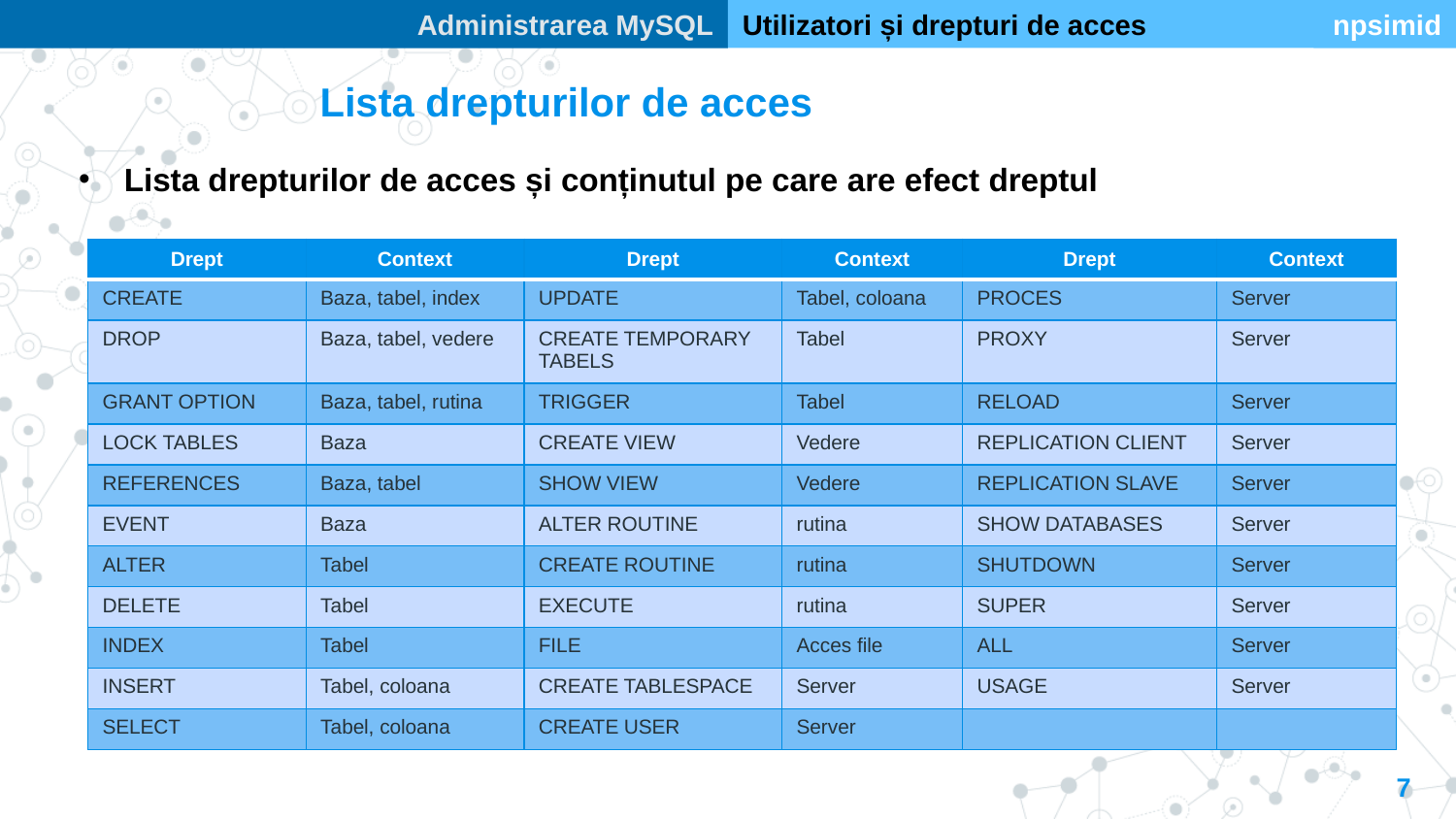

Administrarea MySQL
Utilizatori și drepturi de acces
npsimid
Lista drepturilor de acces
Lista drepturilor de acces și conținutul pe care are efect dreptul
| Drept | Context | Drept | Context | Drept | Context |
| --- | --- | --- | --- | --- | --- |
| CREATE | Baza, tabel, index | UPDATE | Tabel, coloana | PROCES | Server |
| DROP | Baza, tabel, vedere | CREATE TEMPORARY TABELS | Tabel | PROXY | Server |
| GRANT OPTION | Baza, tabel, rutina | TRIGGER | Tabel | RELOAD | Server |
| LOCK TABLES | Baza | CREATE VIEW | Vedere | REPLICATION CLIENT | Server |
| REFERENCES | Baza, tabel | SHOW VIEW | Vedere | REPLICATION SLAVE | Server |
| EVENT | Baza | ALTER ROUTINE | rutina | SHOW DATABASES | Server |
| ALTER | Tabel | CREATE ROUTINE | rutina | SHUTDOWN | Server |
| DELETE | Tabel | EXECUTE | rutina | SUPER | Server |
| INDEX | Tabel | FILE | Acces file | ALL | Server |
| INSERT | Tabel, coloana | CREATE TABLESPACE | Server | USAGE | Server |
| SELECT | Tabel, coloana | CREATE USER | Server |  |  |
7